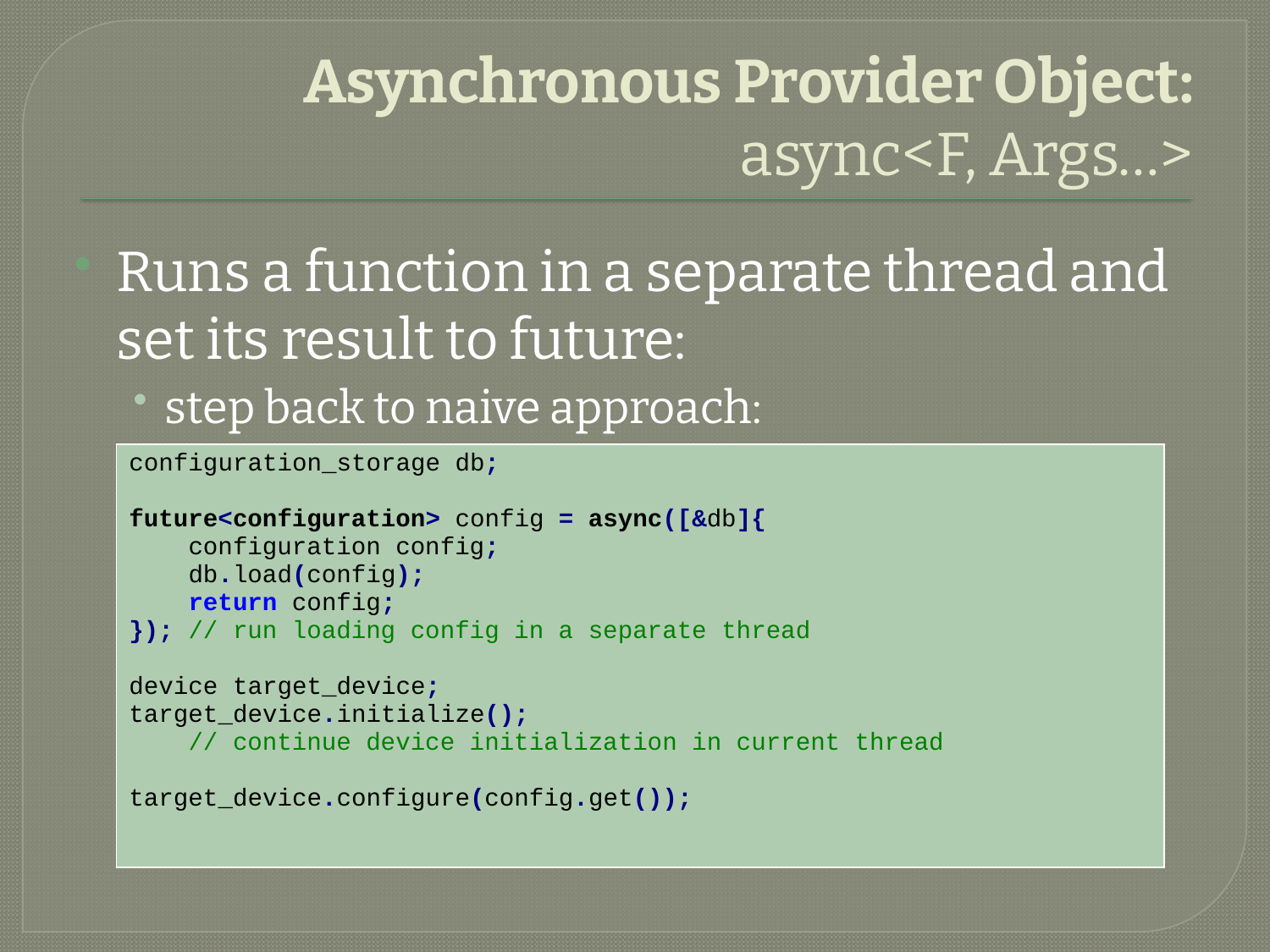

# Asynchronous Provider Object: async<F, Args…>
Runs a function in a separate thread and set its result to future:
step back to naive approach:

| configuration\_storage db; future<configuration> config = async([&db]{ configuration config; db.load(config); return config; }); // run loading config in a separate thread device target\_device; target\_device.initialize(); // continue device initialization in current thread target\_device.configure(config.get()); |
| --- |